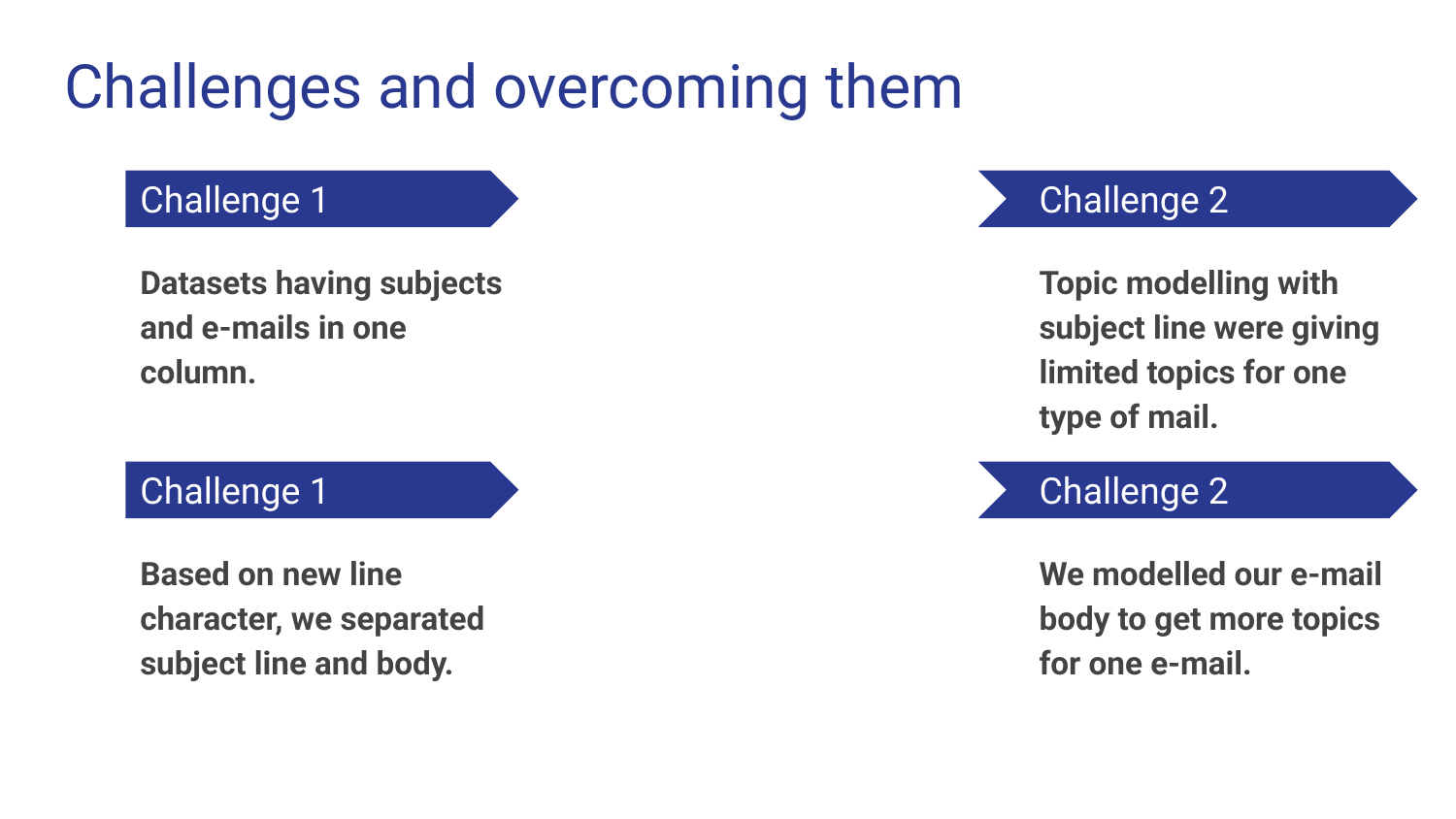

# Challenges and overcoming them

Challenge 1
Challenge 2
Datasets having subjects and e-mails in one column.

Topic modelling with subject line were giving limited topics for one type of mail.

Challenge 1
Challenge 2
Based on new line character, we separated subject line and body.

We modelled our e-mail body to get more topics for one e-mail.